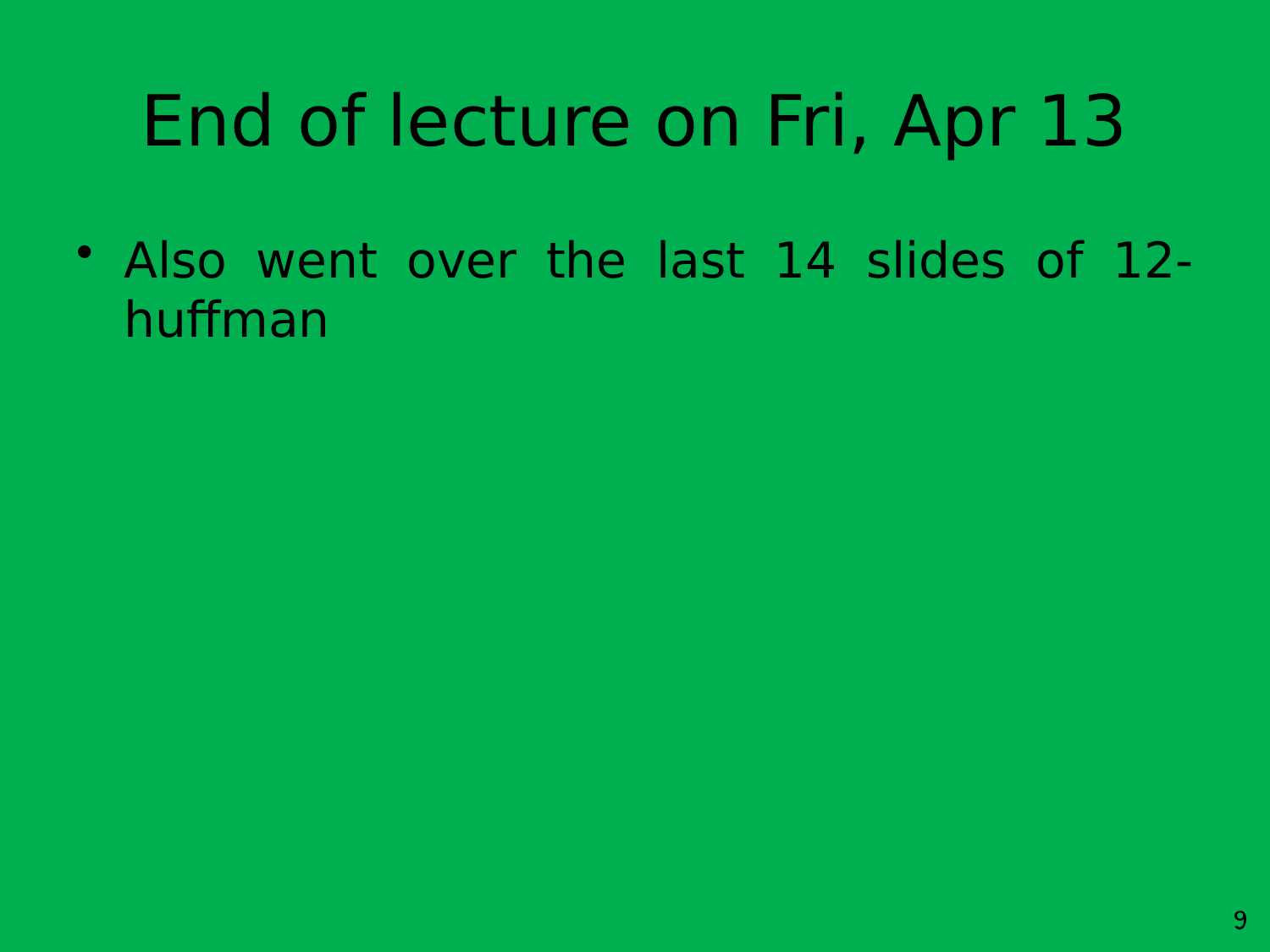

# End of lecture on Fri, Apr 13
Also went over the last 14 slides of 12-huffman